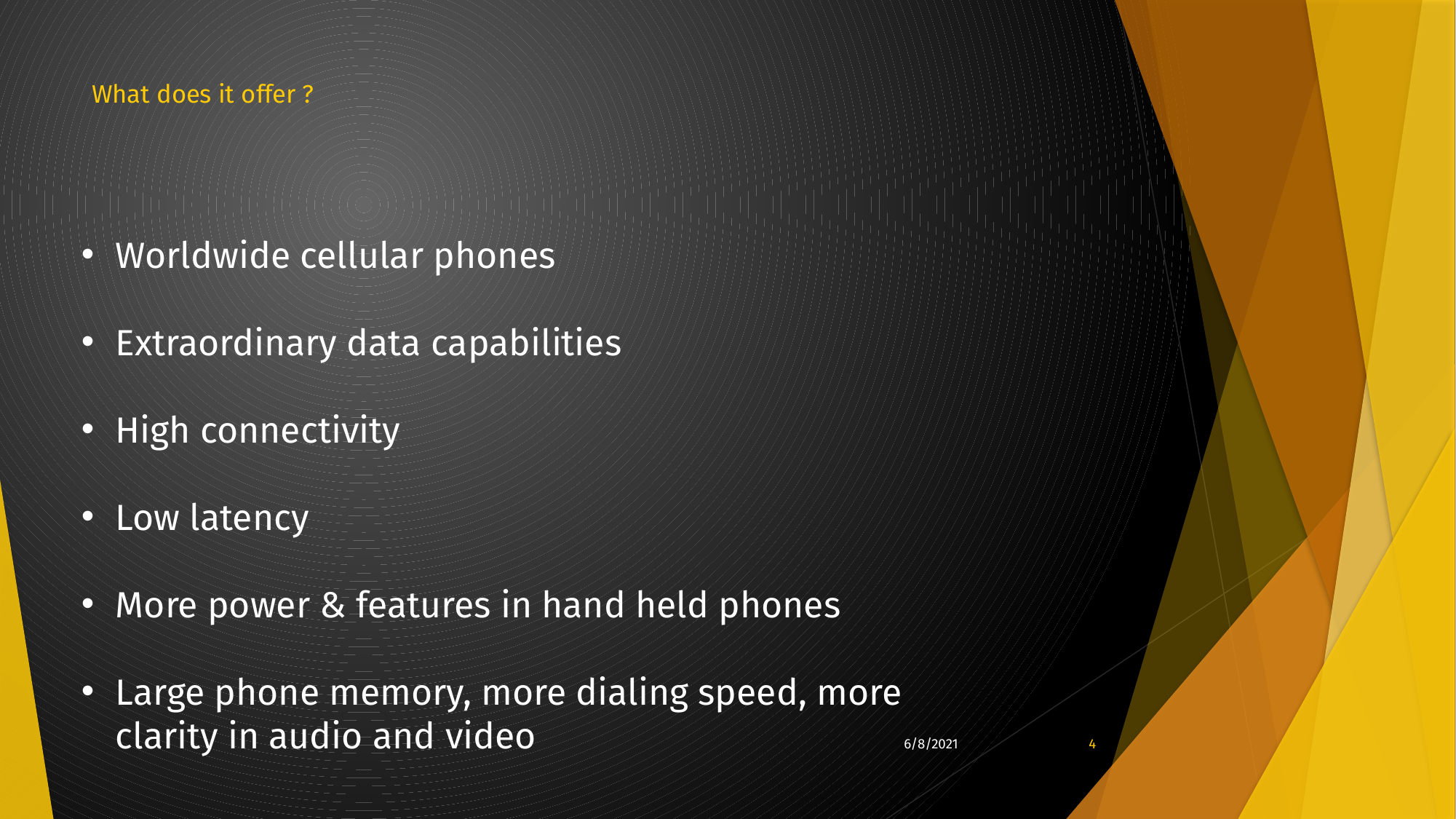

# What does it offer ?
Worldwide cellular phones

Extraordinary data capabilities

High connectivity

Low latency

More power & features in hand held phones

Large phone memory, more dialing speed, more clarity in audio and video
6/8/2021
4